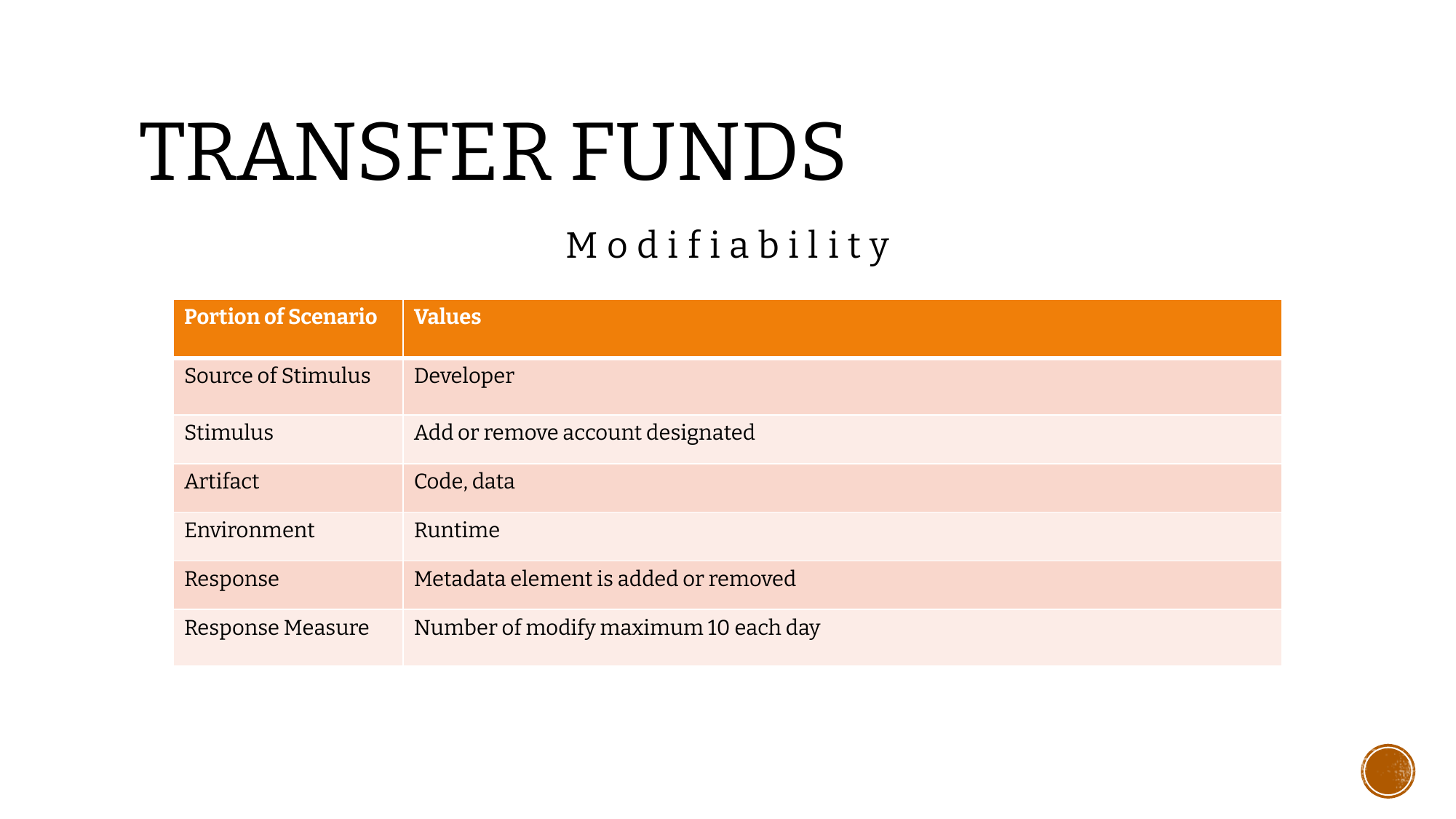

# Transfer funds
Modifiability
| Portion of Scenario | Values |
| --- | --- |
| Source of Stimulus | Developer |
| Stimulus | Add or remove account designated |
| Artifact | Code, data |
| Environment | Runtime |
| Response | Metadata element is added or removed |
| Response Measure | Number of modify maximum 10 each day |